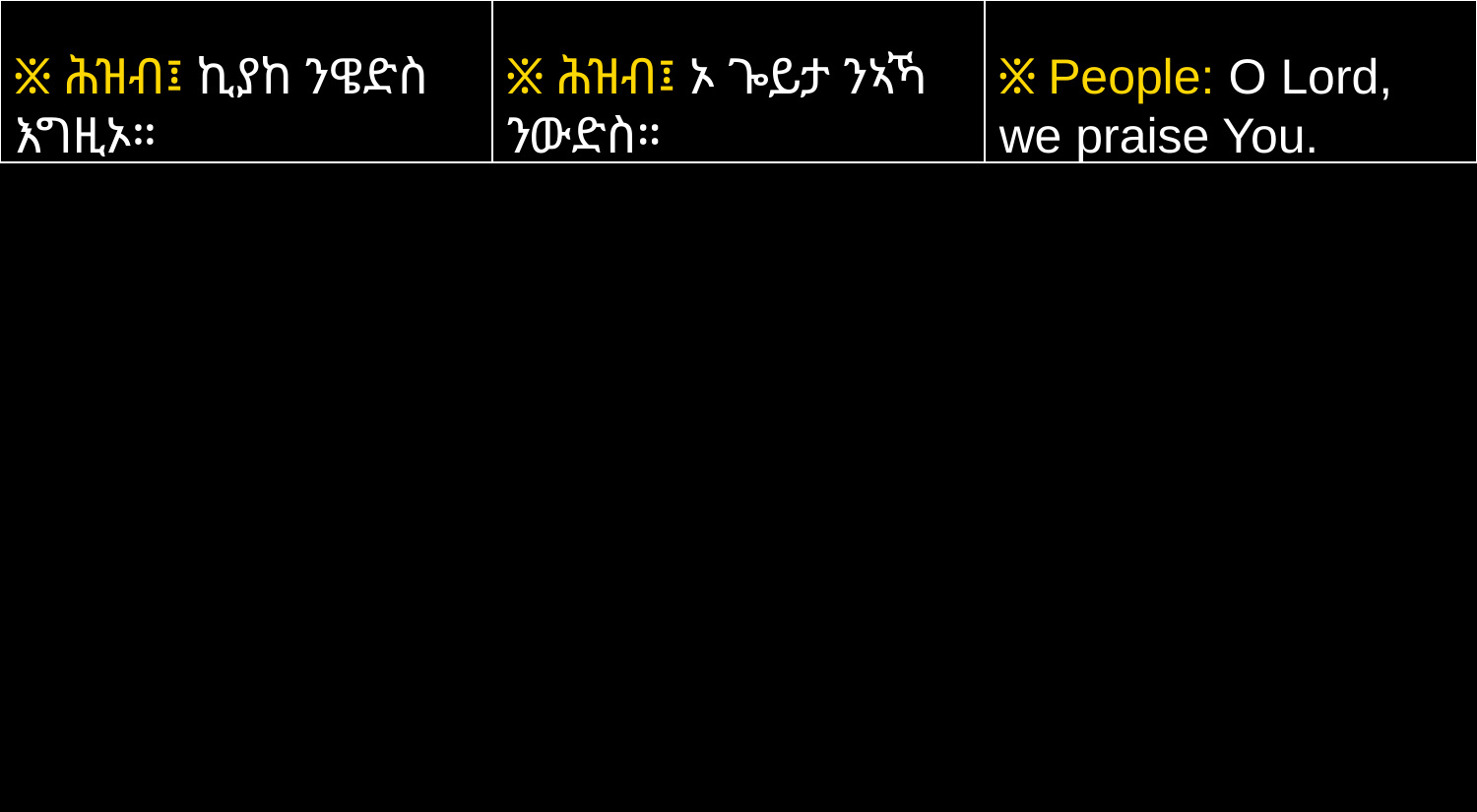

፠ ሕዝብ፤ ኪያከ ንዌድስ እግዚኦ።

፠ ሕዝብ፤ ኦ ጐይታ ንኣኻ ንውድስ።

፠ People: O Lord, we praise You.